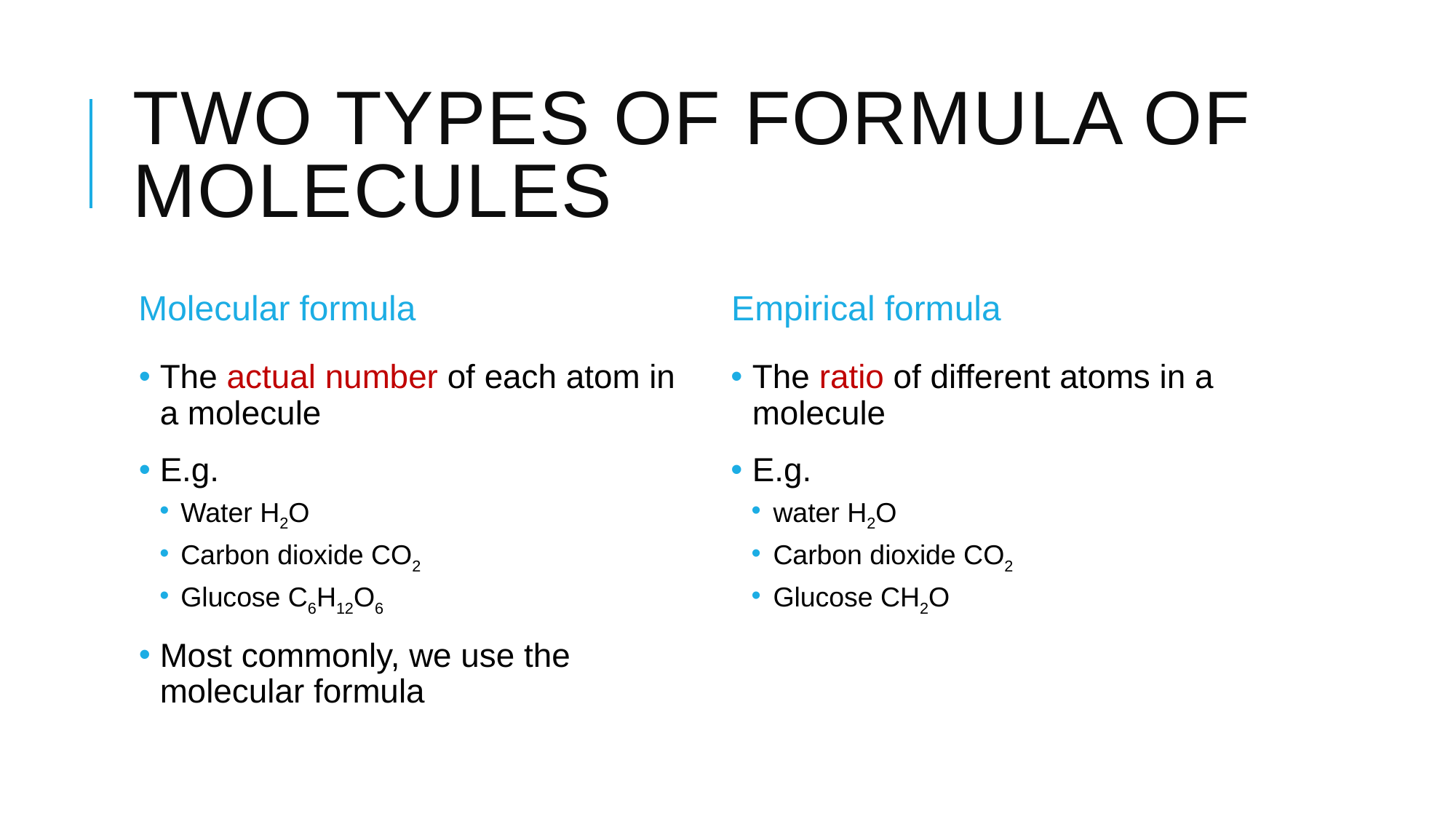

# Two types of Formula of molecules
Molecular formula
Empirical formula
The actual number of each atom in a molecule
E.g.
Water H2O
Carbon dioxide CO2
Glucose C6H12O6
Most commonly, we use the molecular formula
The ratio of different atoms in a molecule
E.g.
water H2O
Carbon dioxide CO2
Glucose CH2O